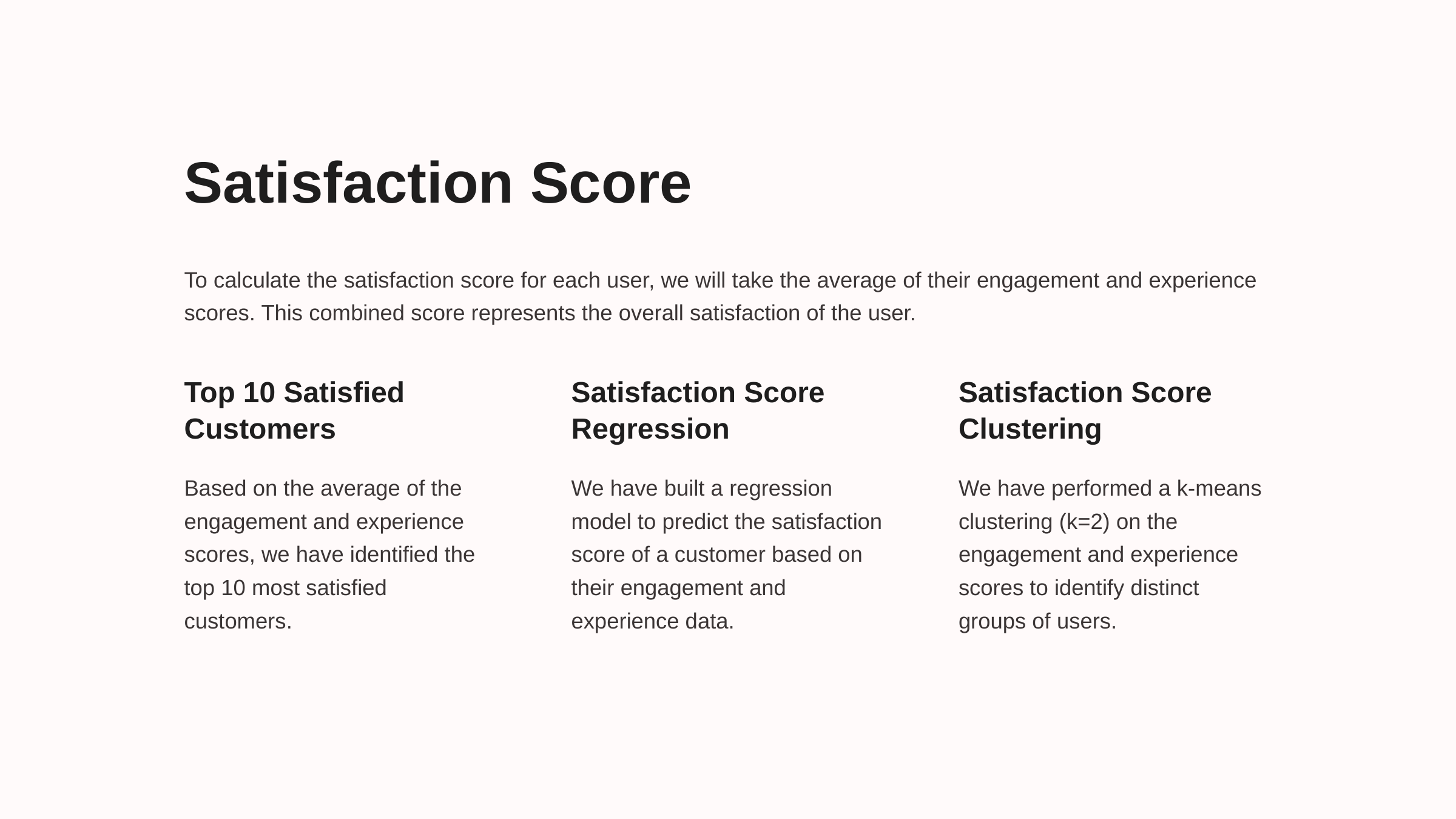

Satisfaction Score
To calculate the satisfaction score for each user, we will take the average of their engagement and experience scores. This combined score represents the overall satisfaction of the user.
Top 10 Satisfied Customers
Satisfaction Score Regression
Satisfaction Score Clustering
Based on the average of the engagement and experience scores, we have identified the top 10 most satisfied customers.
We have built a regression model to predict the satisfaction score of a customer based on their engagement and experience data.
We have performed a k-means clustering (k=2) on the engagement and experience scores to identify distinct groups of users.